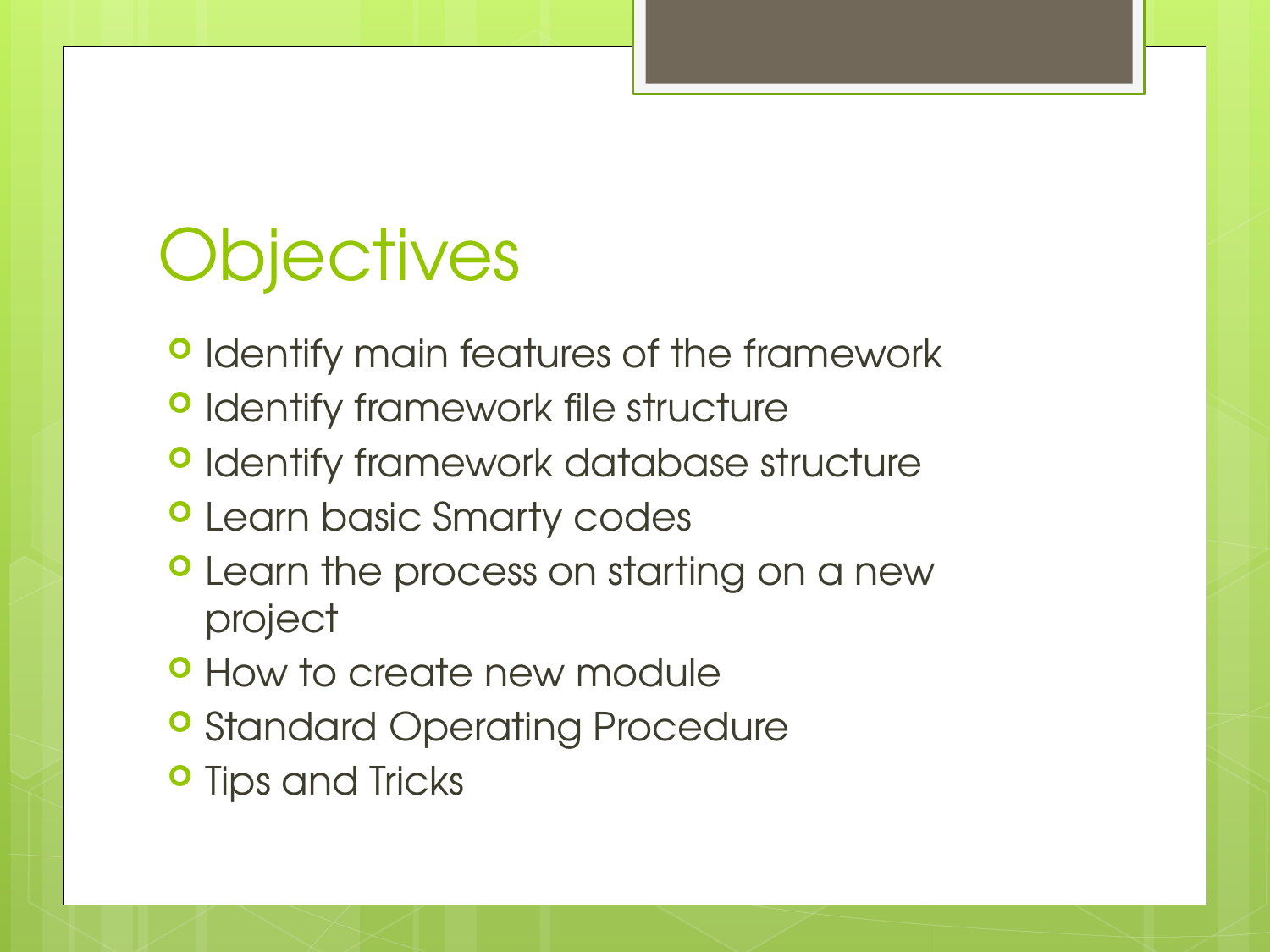

# Objectives
Identify main features of the framework
Identify framework file structure
Identify framework database structure
Learn basic Smarty codes
Learn the process on starting on a new project
How to create new module
Standard Operating Procedure
Tips and Tricks